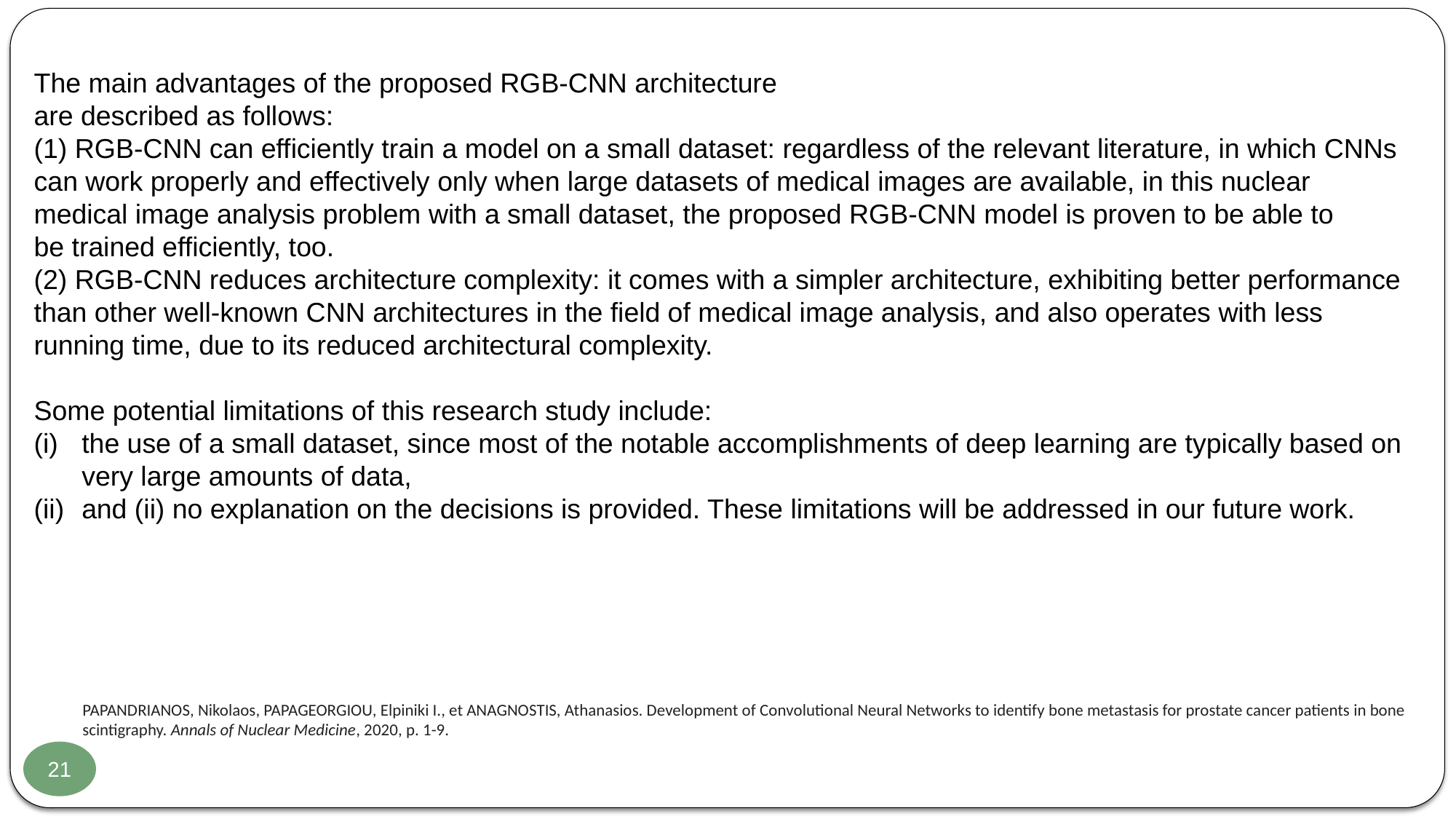

The main advantages of the proposed RGB-CNN architecture
are described as follows:
(1) RGB-CNN can efficiently train a model on a small dataset: regardless of the relevant literature, in which CNNs
can work properly and effectively only when large datasets of medical images are available, in this nuclear medical image analysis problem with a small dataset, the proposed RGB-CNN model is proven to be able to
be trained efficiently, too.
(2) RGB-CNN reduces architecture complexity: it comes with a simpler architecture, exhibiting better performance
than other well-known CNN architectures in the field of medical image analysis, and also operates with less running time, due to its reduced architectural complexity.

Some potential limitations of this research study include:
the use of a small dataset, since most of the notable accomplishments of deep learning are typically based on very large amounts of data,
and (ii) no explanation on the decisions is provided. These limitations will be addressed in our future work.
PAPANDRIANOS, Nikolaos, PAPAGEORGIOU, Elpiniki I., et ANAGNOSTIS, Athanasios. Development of Convolutional Neural Networks to identify bone metastasis for prostate cancer patients in bone scintigraphy. Annals of Nuclear Medicine, 2020, p. 1-9.
21